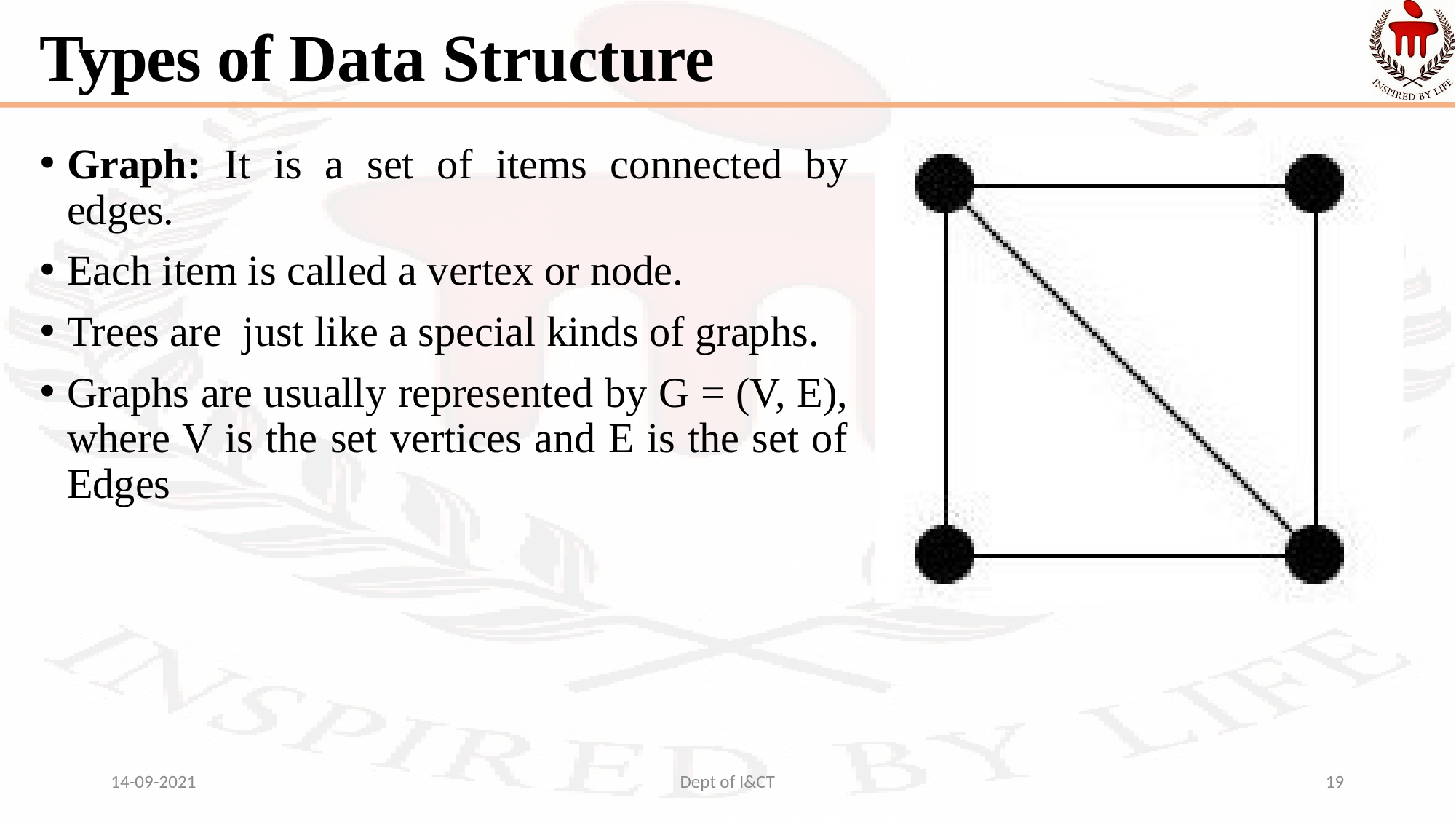

# Types of Data Structure
Graph: It is a set of items connected by edges.
Each item is called a vertex or node.
Trees are  just like a special kinds of graphs.
Graphs are usually represented by G = (V, E), where V is the set vertices and E is the set of Edges

14-09-2021
Dept of I&CT
19